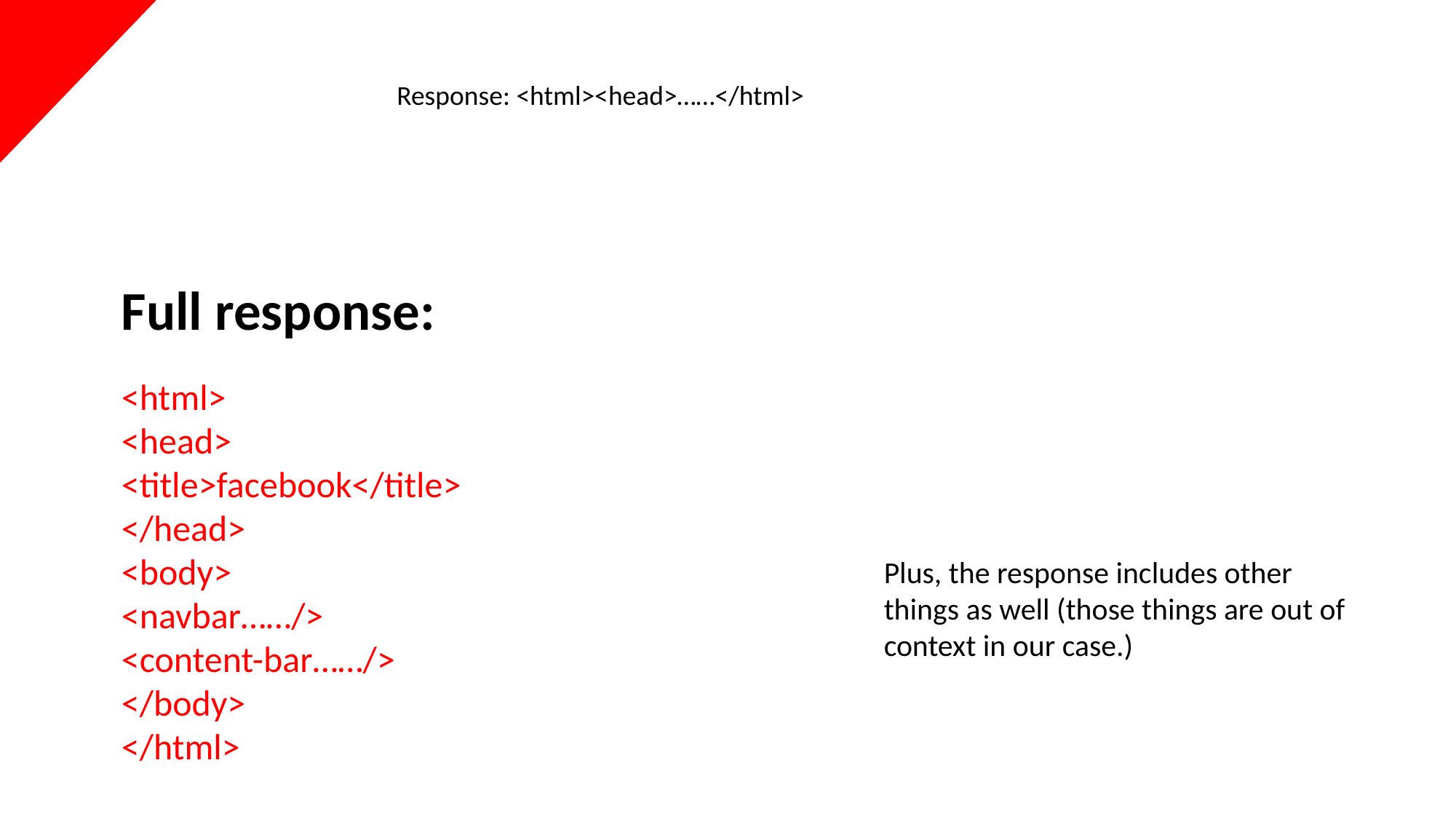

Response: <html><head>……</html>
Full response:

<html>
<head>
<title>facebook</title>
</head>
<body>
<navbar……/>
<content-bar……/>
</body>
</html>
Plus, the response includes other things as well (those things are out of context in our case.)